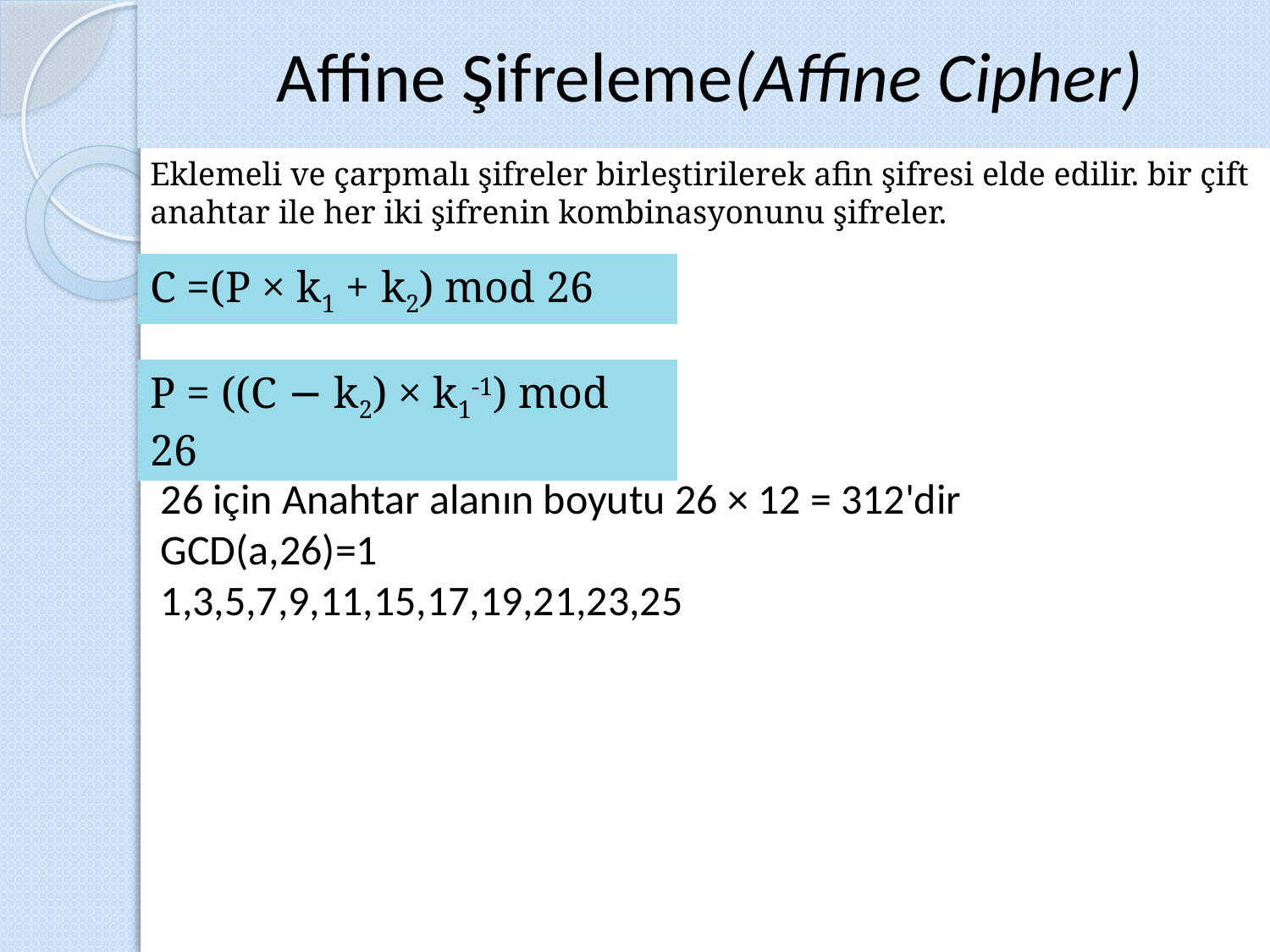

Affine Şifreleme(Affine Cipher)
Eklemeli ve çarpmalı şifreler birleştirilerek afin şifresi elde edilir. bir çift anahtar ile her iki şifrenin kombinasyonunu şifreler.
C =(P × k1 + k2) mod 26
P = ((C − k2) × k1-1) mod 26
26 için Anahtar alanın boyutu 26 × 12 = 312'dir
GCD(a,26)=1
1,3,5,7,9,11,15,17,19,21,23,25